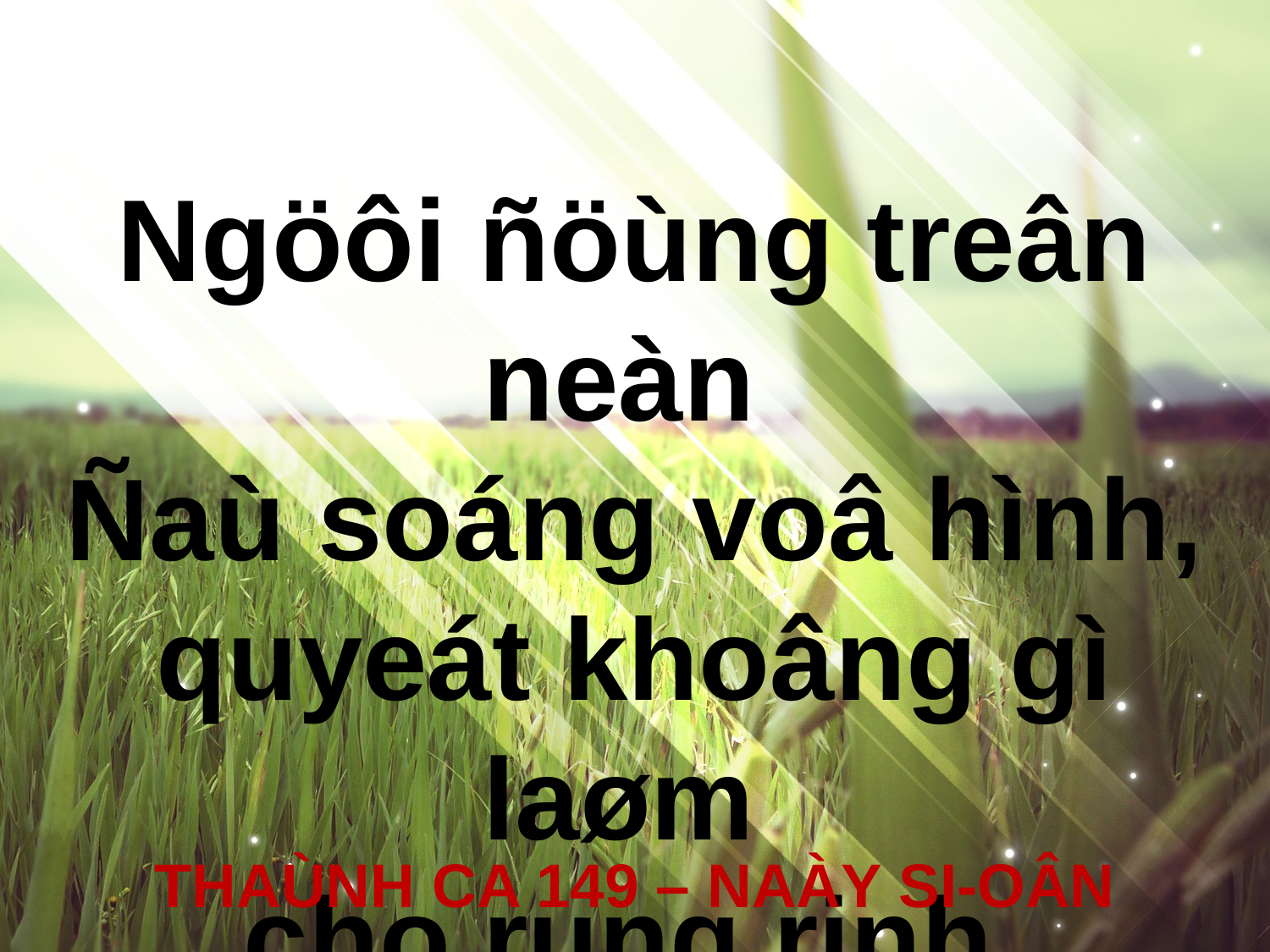

Ngöôi ñöùng treân neàn
Ñaù soáng voâ hình,
quyeát khoâng gì laøm
cho rung rinh.
THAÙNH CA 149 – NAÀY SI-OÂN